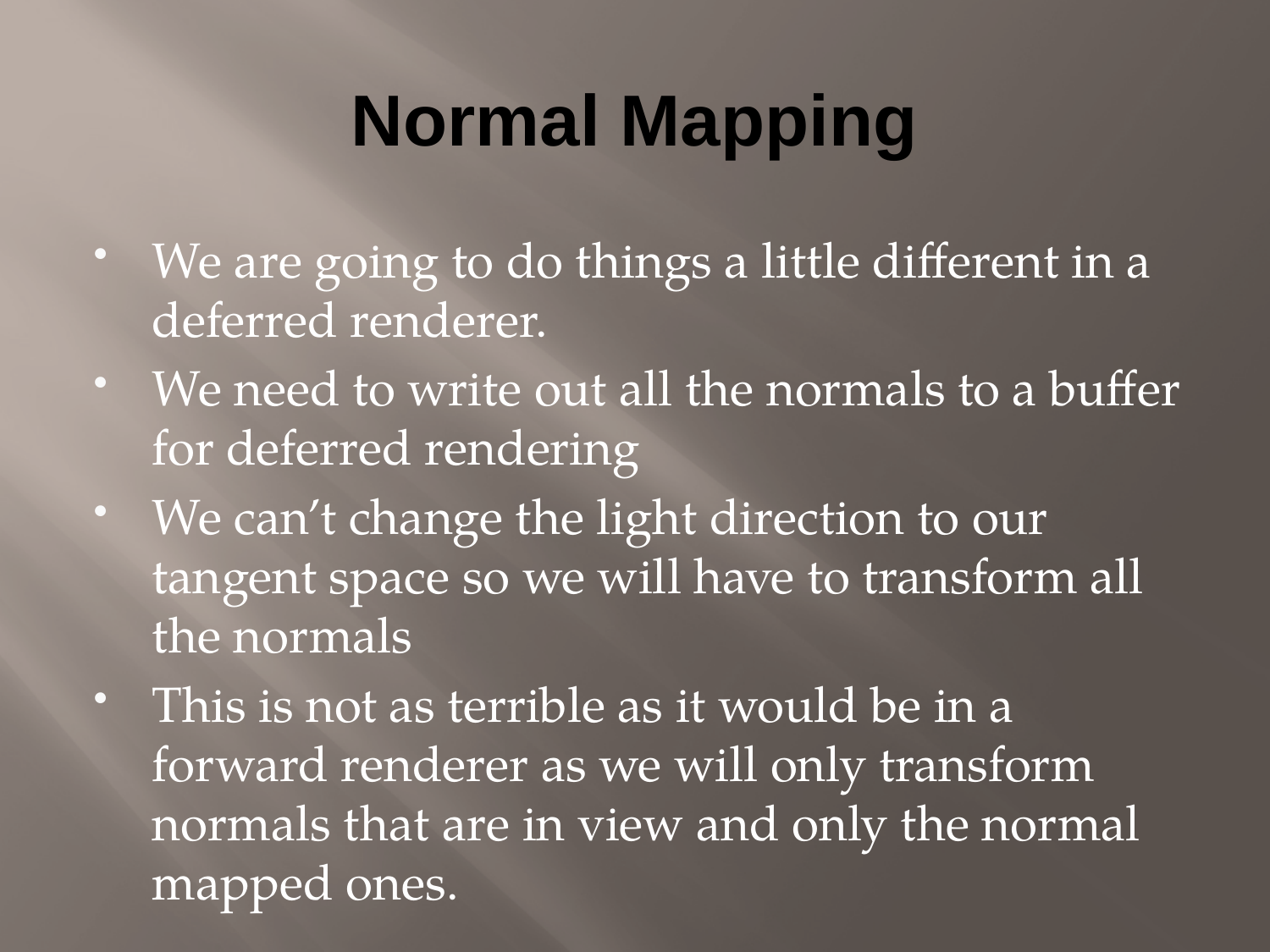

# Normal Mapping
We are going to do things a little different in a deferred renderer.
We need to write out all the normals to a buffer for deferred rendering
We can’t change the light direction to our tangent space so we will have to transform all the normals
This is not as terrible as it would be in a forward renderer as we will only transform normals that are in view and only the normal mapped ones.